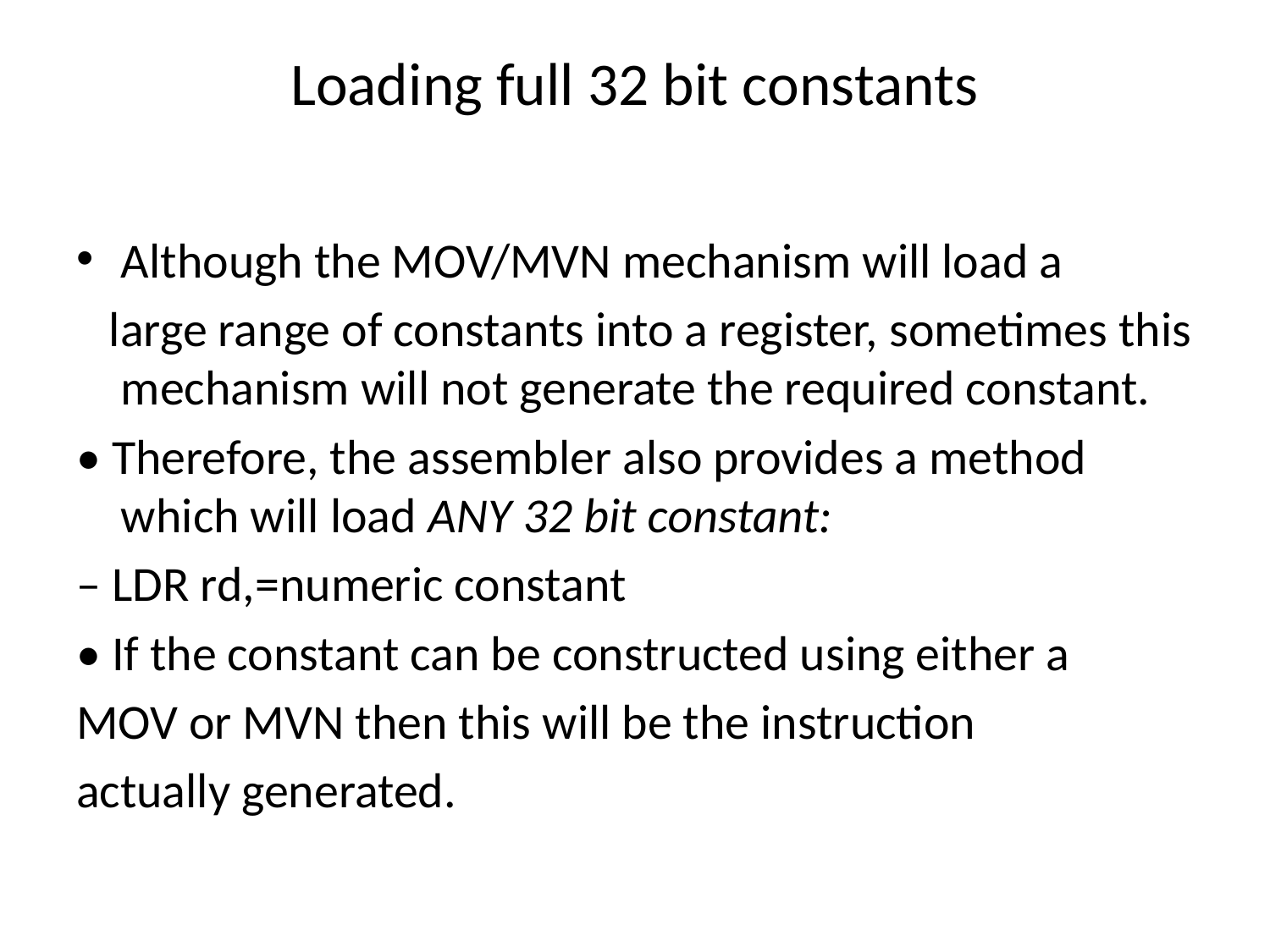

# Loading full 32 bit constants
Although the MOV/MVN mechanism will load a
   large range of constants into a register, sometimes this mechanism will not generate the required constant.
• Therefore, the assembler also provides a method which will load ANY 32 bit constant:
– LDR rd,=numeric constant
• If the constant can be constructed using either a
MOV or MVN then this will be the instruction
actually generated.